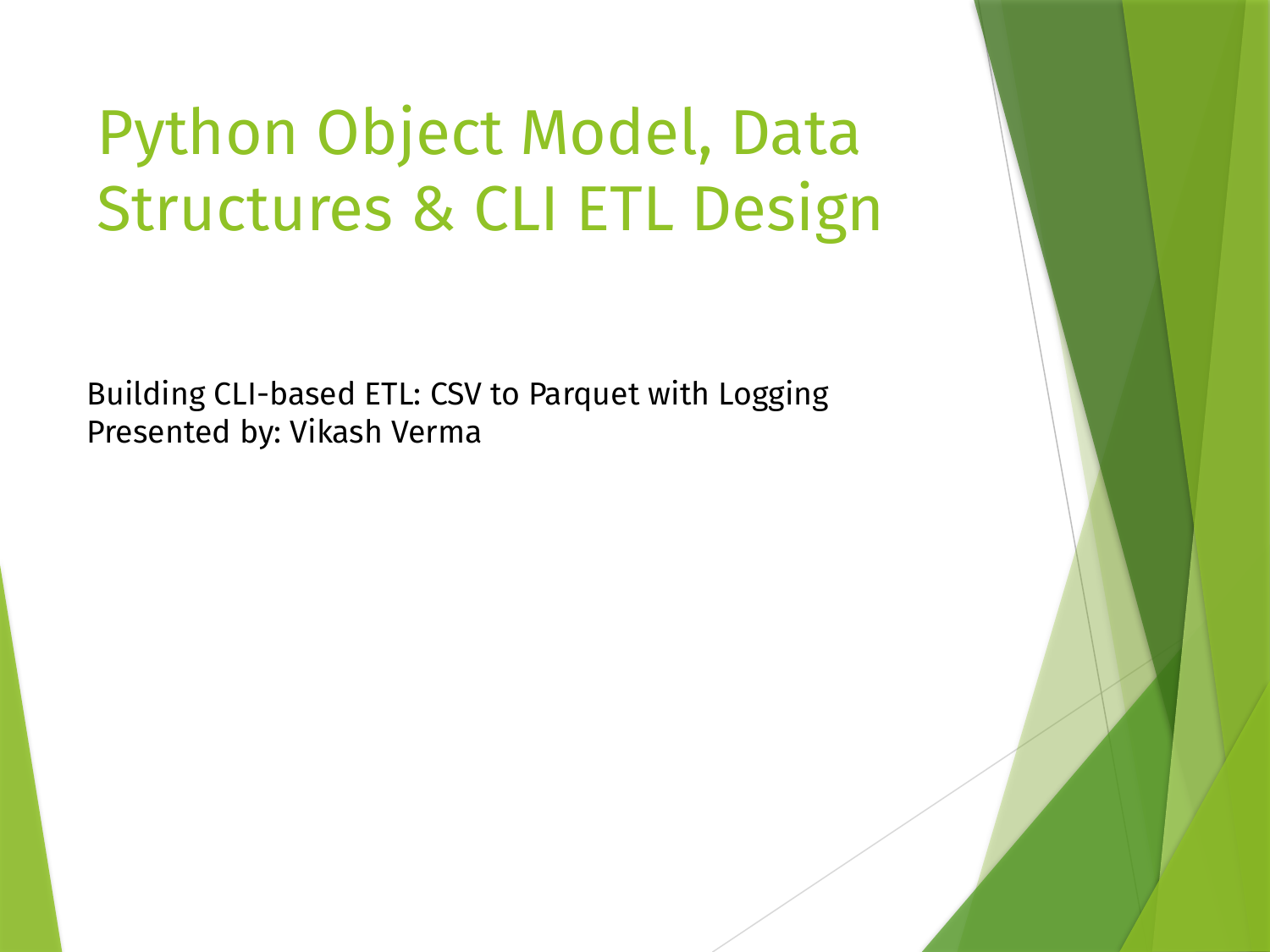

# Python Object Model, Data Structures & CLI ETL Design
Building CLI-based ETL: CSV to Parquet with Logging
Presented by: Vikash Verma